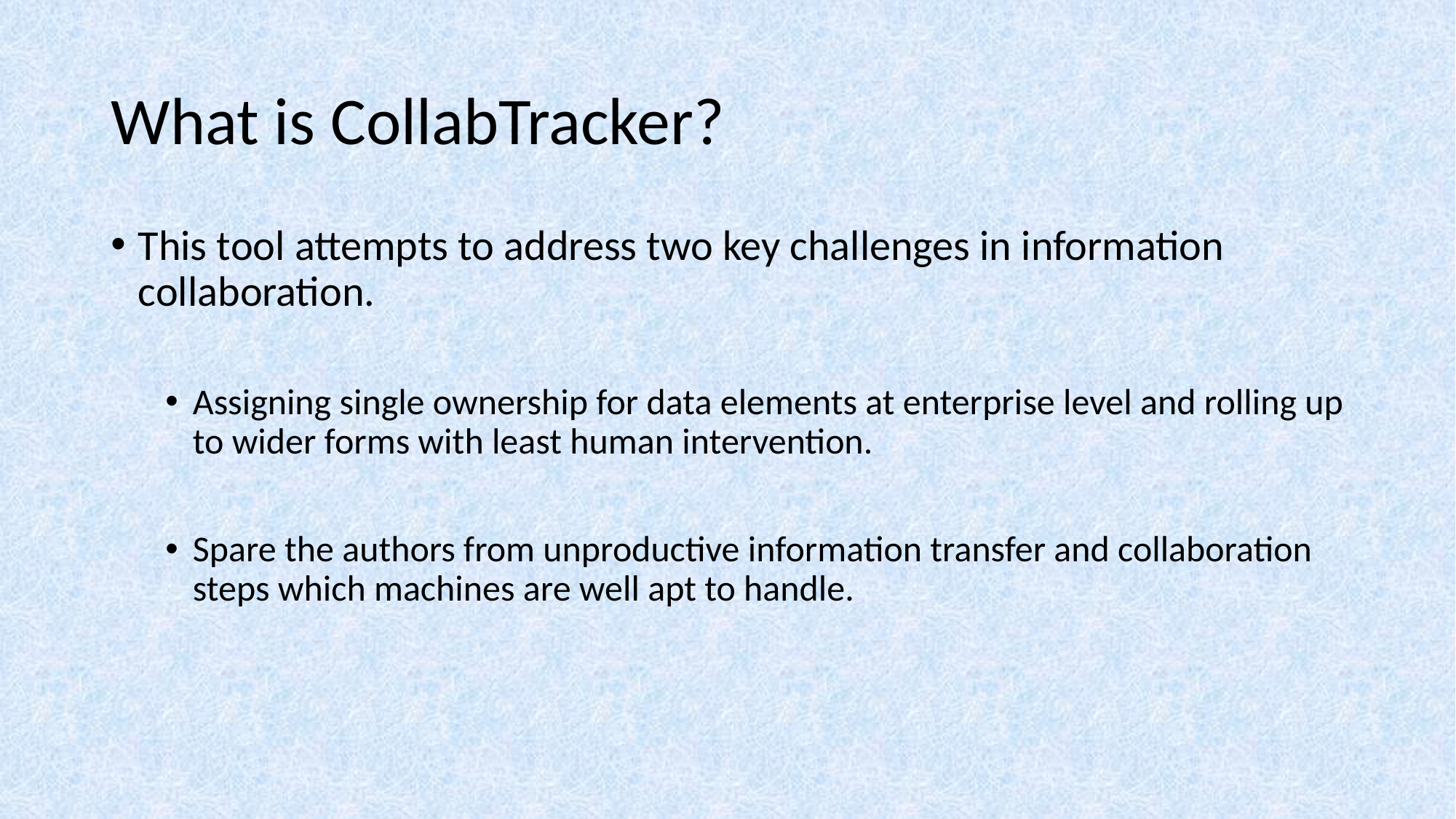

# What is CollabTracker?
This tool attempts to address two key challenges in information collaboration.

Assigning single ownership for data elements at enterprise level and rolling up to wider forms with least human intervention.

Spare the authors from unproductive information transfer and collaboration steps which machines are well apt to handle.